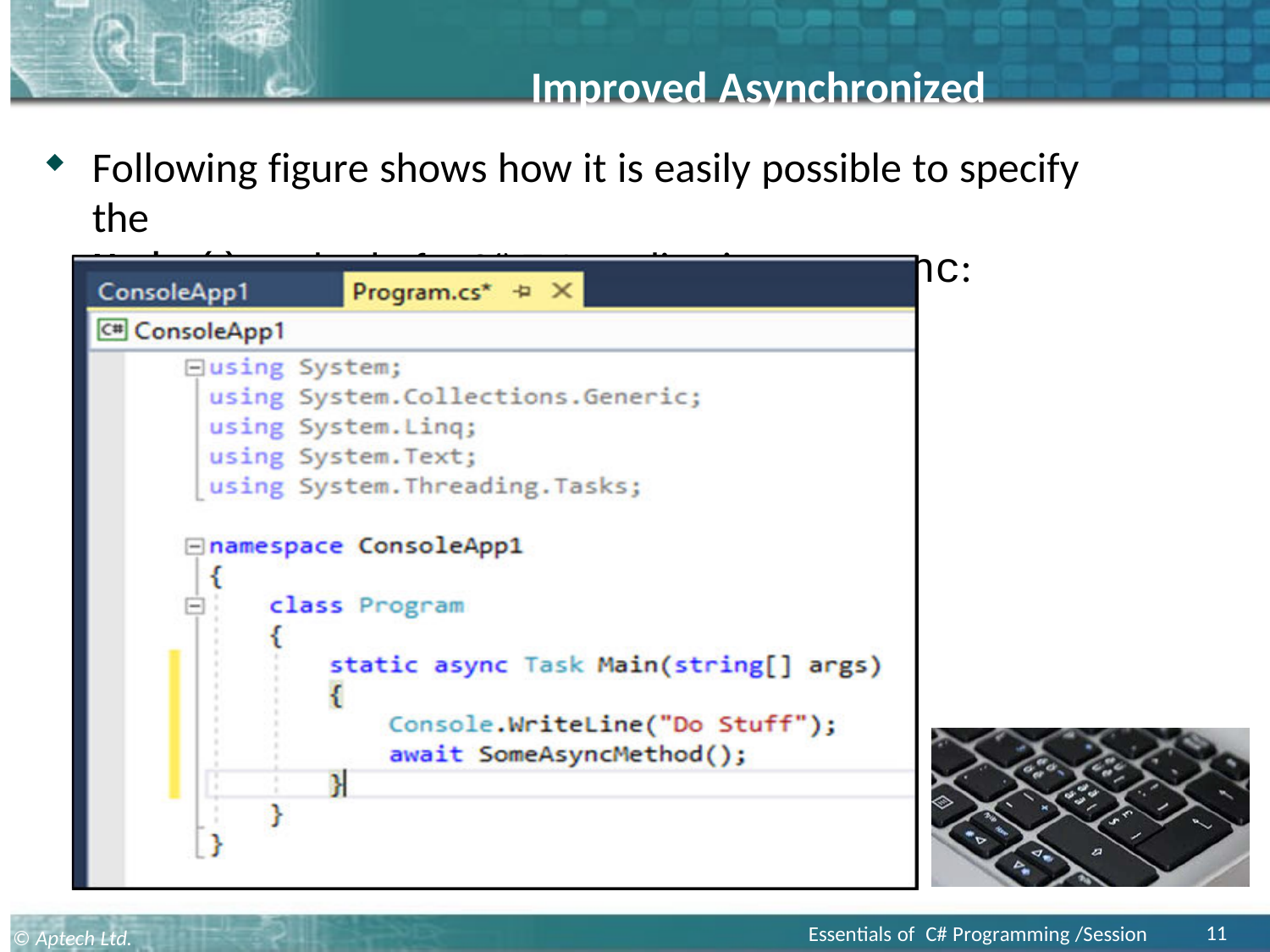

# Improved Asynchronized	Main()
Following figure shows how it is easily possible to specify the
Main()method of a C# 7.1 application as async:

11
Essentials of  C# Programming /Session 17
© Aptech Ltd.